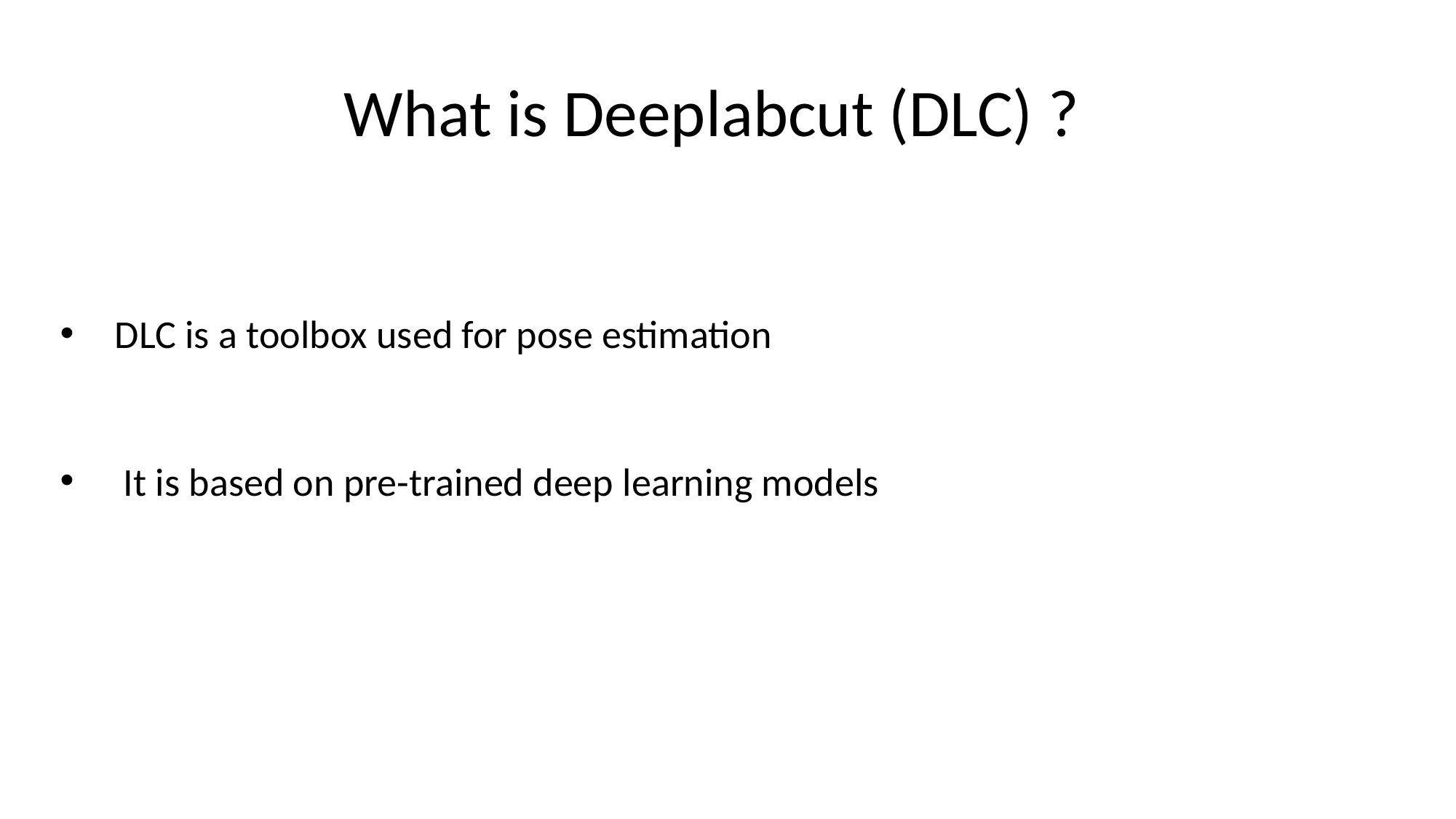

# What is Deeplabcut (DLC) ?
DLC is a toolbox used for pose estimation
 It is based on pre-trained deep learning models